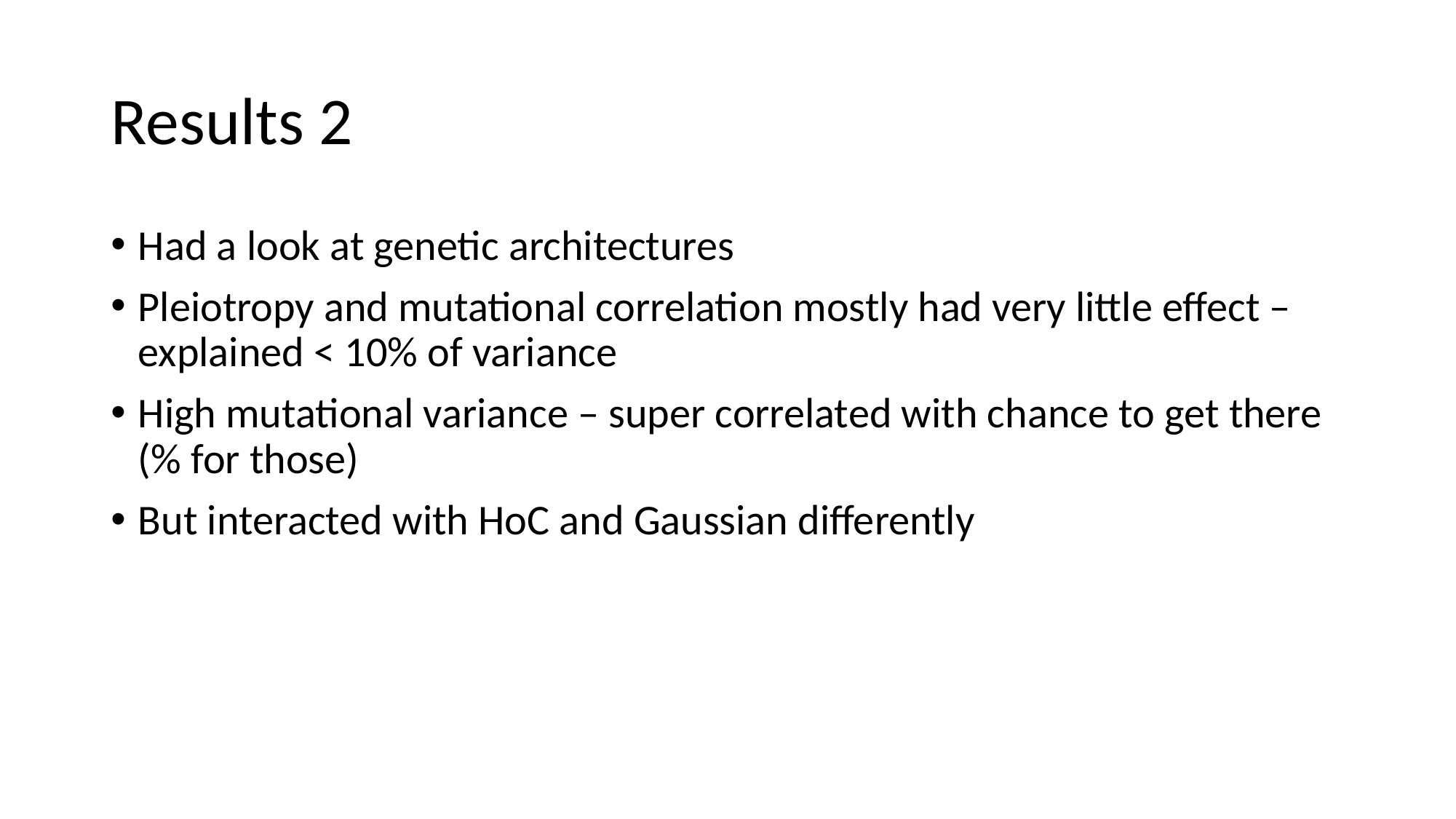

# Results 2
Had a look at genetic architectures
Pleiotropy and mutational correlation mostly had very little effect – explained < 10% of variance
High mutational variance – super correlated with chance to get there (% for those)
But interacted with HoC and Gaussian differently